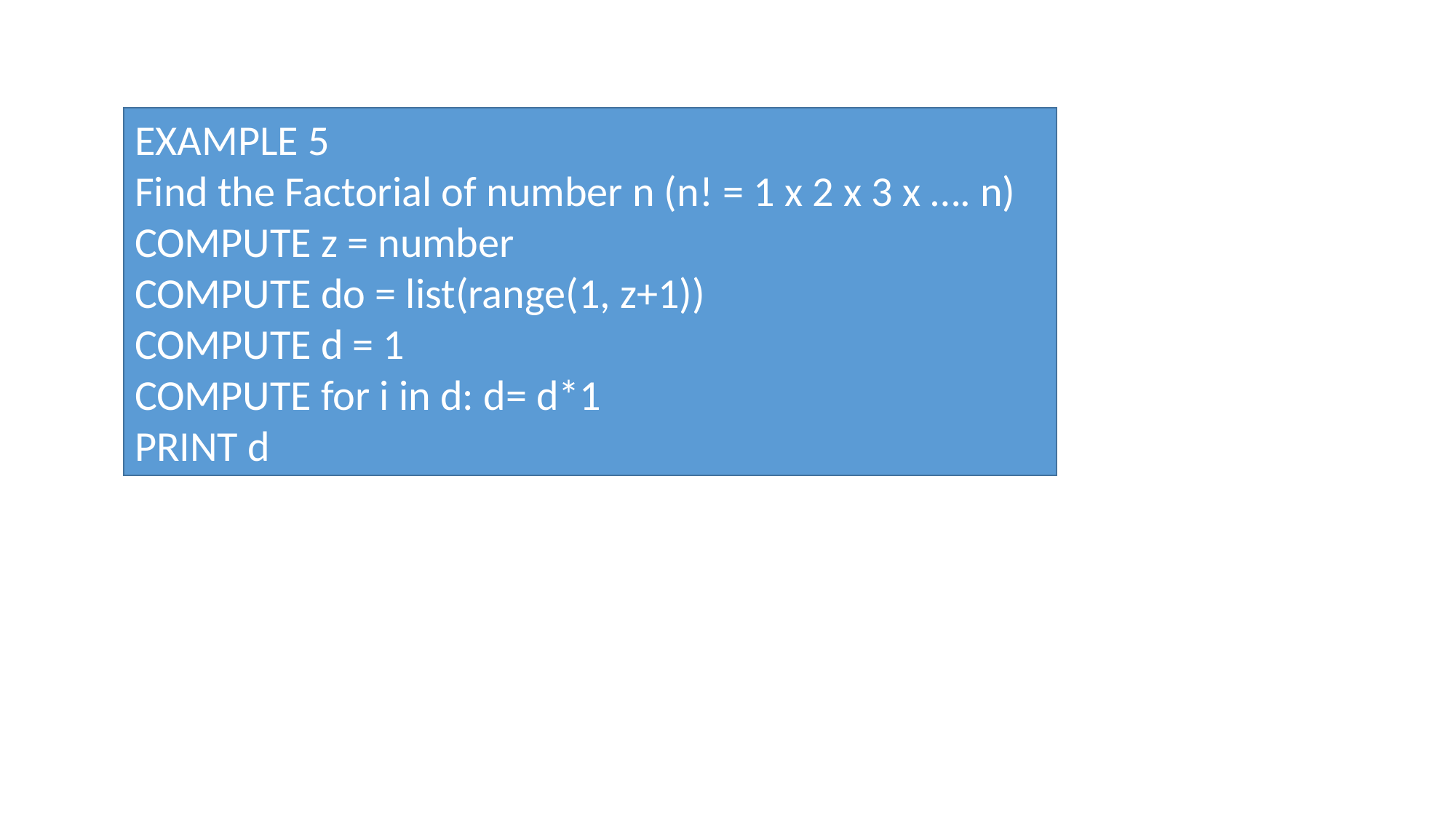

EXAMPLE 5
Find the Factorial of number n (n! = 1 x 2 x 3 x …. n)
COMPUTE z = number
COMPUTE do = list(range(1, z+1))
COMPUTE d = 1
COMPUTE for i in d: d= d*1
PRINT d